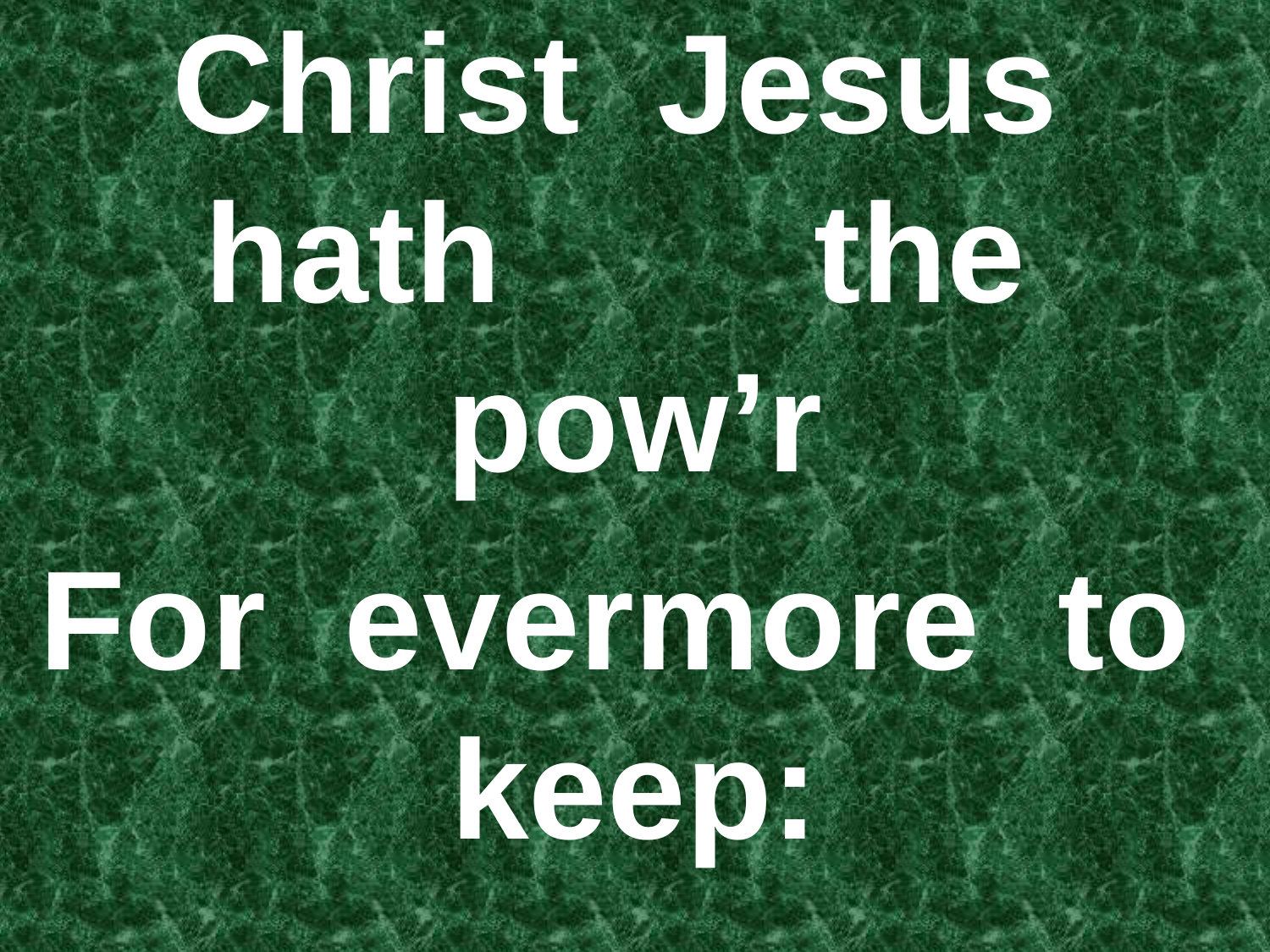

Christ  Jesus  hath        the  pow’r
For  evermore  to  keep: